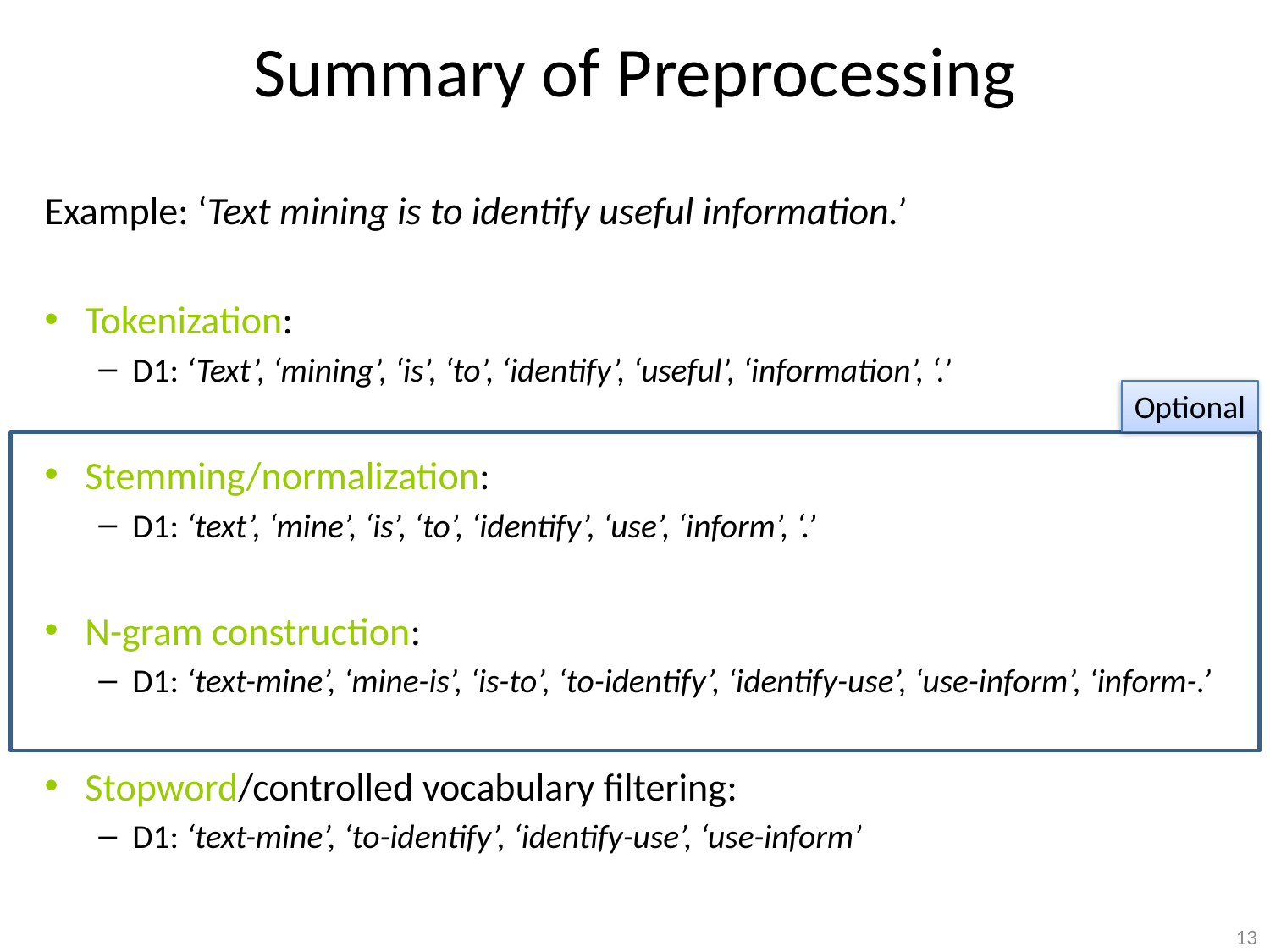

# Summary of Preprocessing
Example: ‘Text mining is to identify useful information.’

Tokenization:
D1: ‘Text’, ‘mining’, ‘is’, ‘to’, ‘identify’, ‘useful’, ‘information’, ‘.’

Stemming/normalization:
D1: ‘text’, ‘mine’, ‘is’, ‘to’, ‘identify’, ‘use’, ‘inform’, ‘.’

N-gram construction:
D1: ‘text-mine’, ‘mine-is’, ‘is-to’, ‘to-identify’, ‘identify-use’, ‘use-inform’, ‘inform-.’

Stopword/controlled vocabulary filtering:
D1: ‘text-mine’, ‘to-identify’, ‘identify-use’, ‘use-inform’
Optional

13